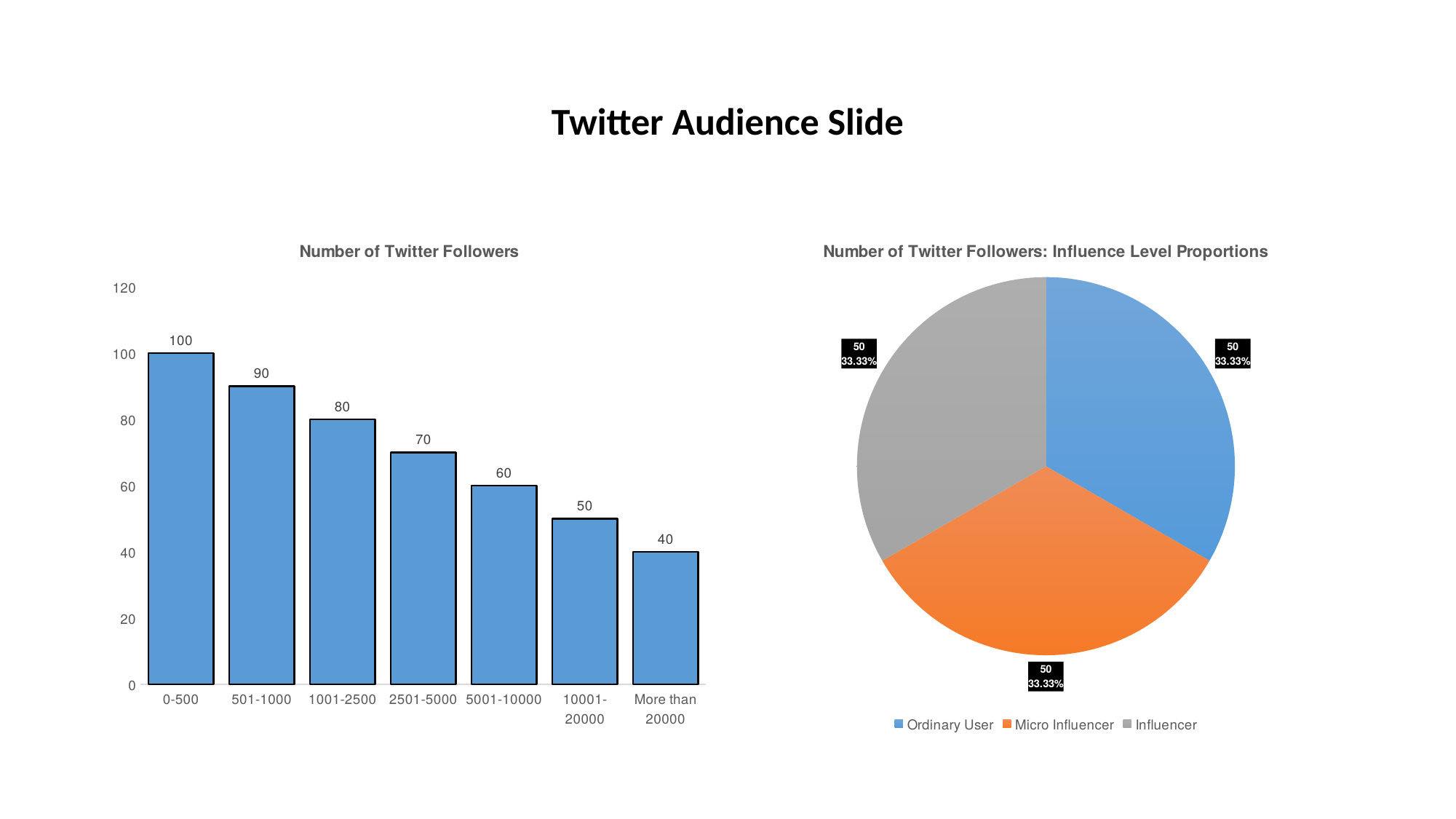

# Twitter Audience Slide

### Chart: Number of Twitter Followers

| Category | Freq |
|---|---|
| 0-500 | 100.0 |
| 501-1000 | 90.0 |
| 1001-2500 | 80.0 |
| 2501-5000 | 70.0 |
| 5001-10000 | 60.0 |
| 10001-20000 | 50.0 |
| More than 20000 | 40.0 |

### Chart: Number of Twitter Followers: Influence Level Proportions

| Category | Count |
|---|---|
| Ordinary User | 50.0 |
| Micro Influencer | 50.0 |
| Influencer | 50.0 |